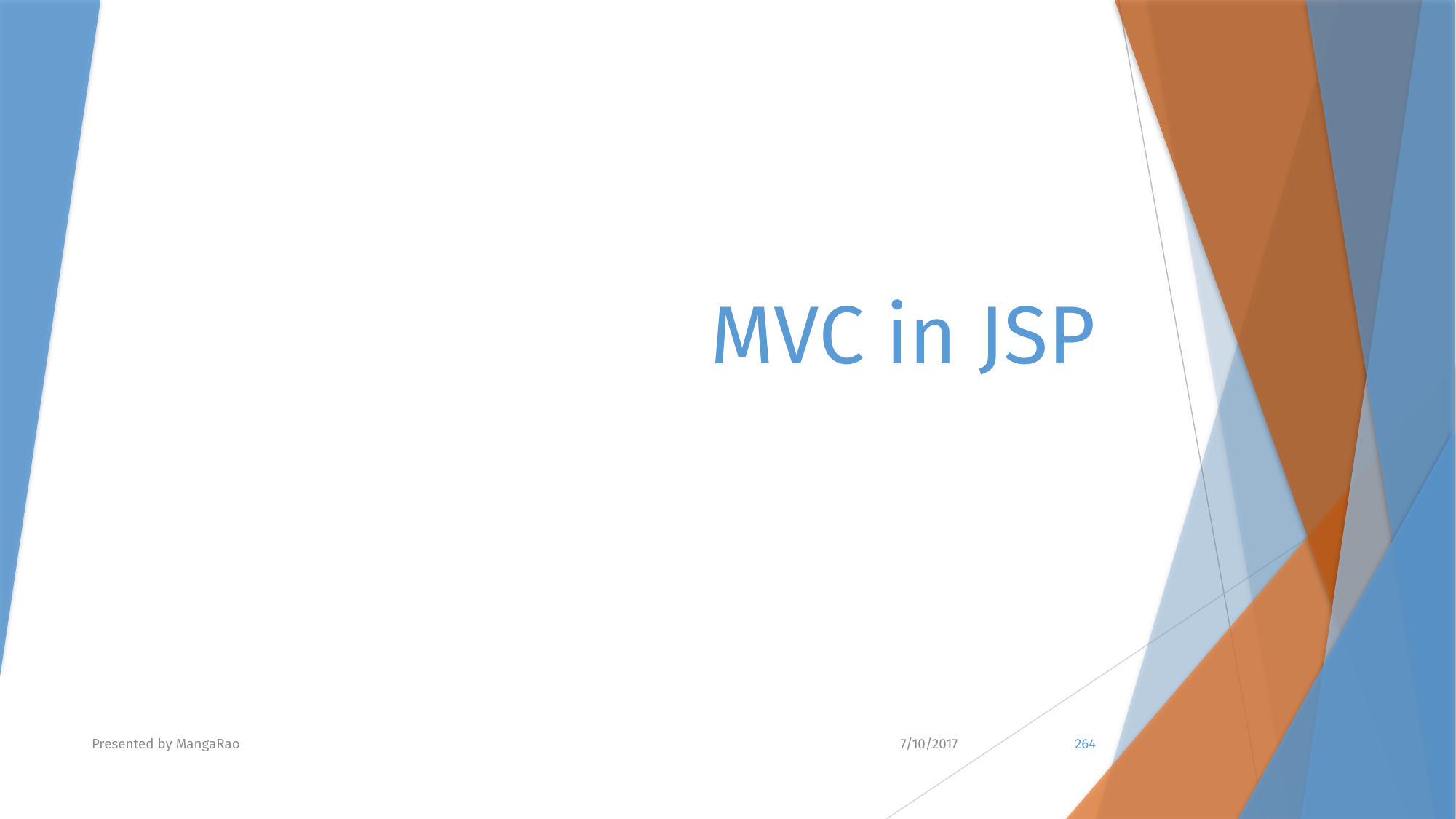

# MVC in JSP

Presented by MangaRao
7/10/2017
264